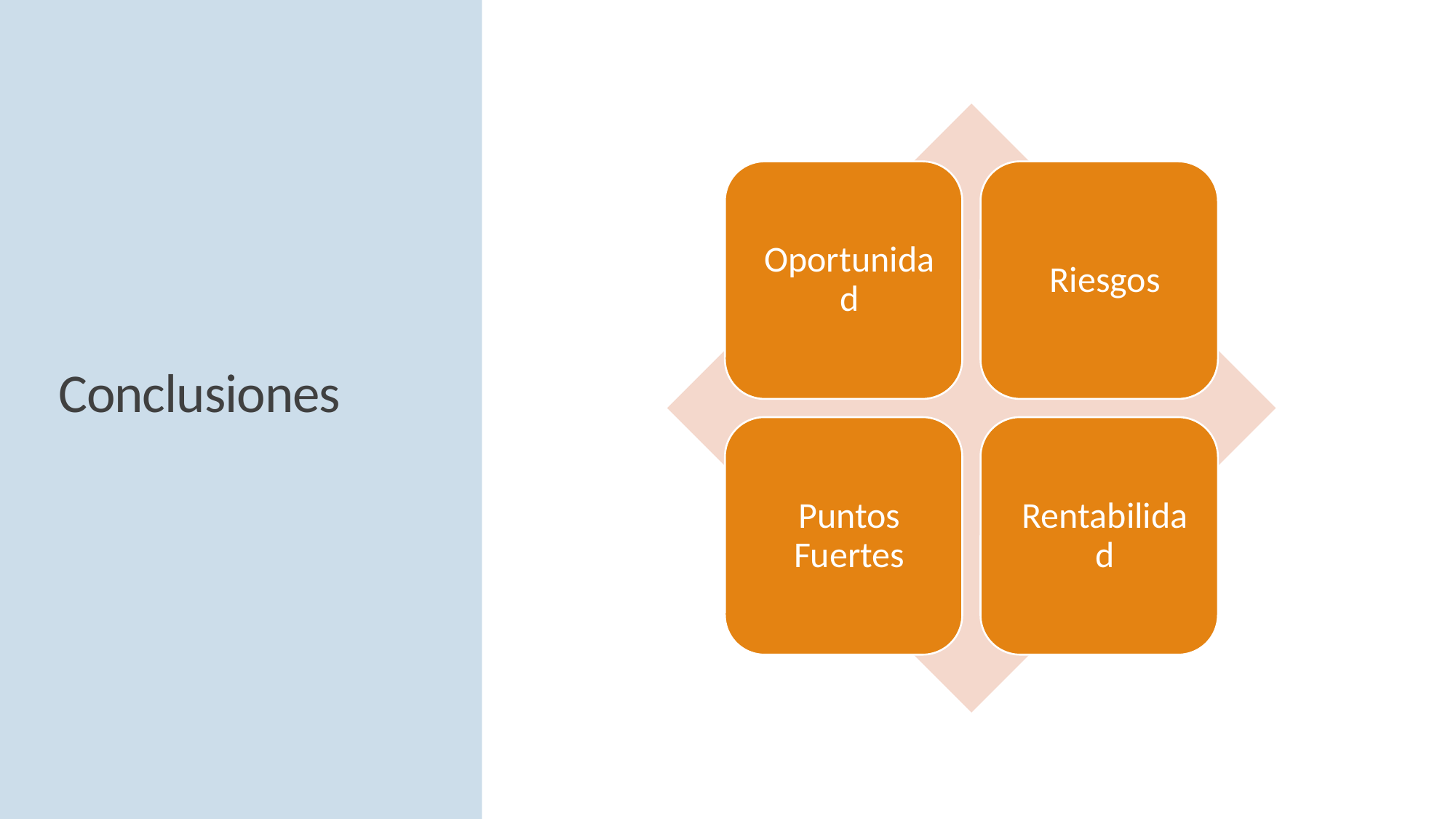

Oportunidad
Riesgos
Puntos Fuertes
Rentabilidad
# Conclusiones